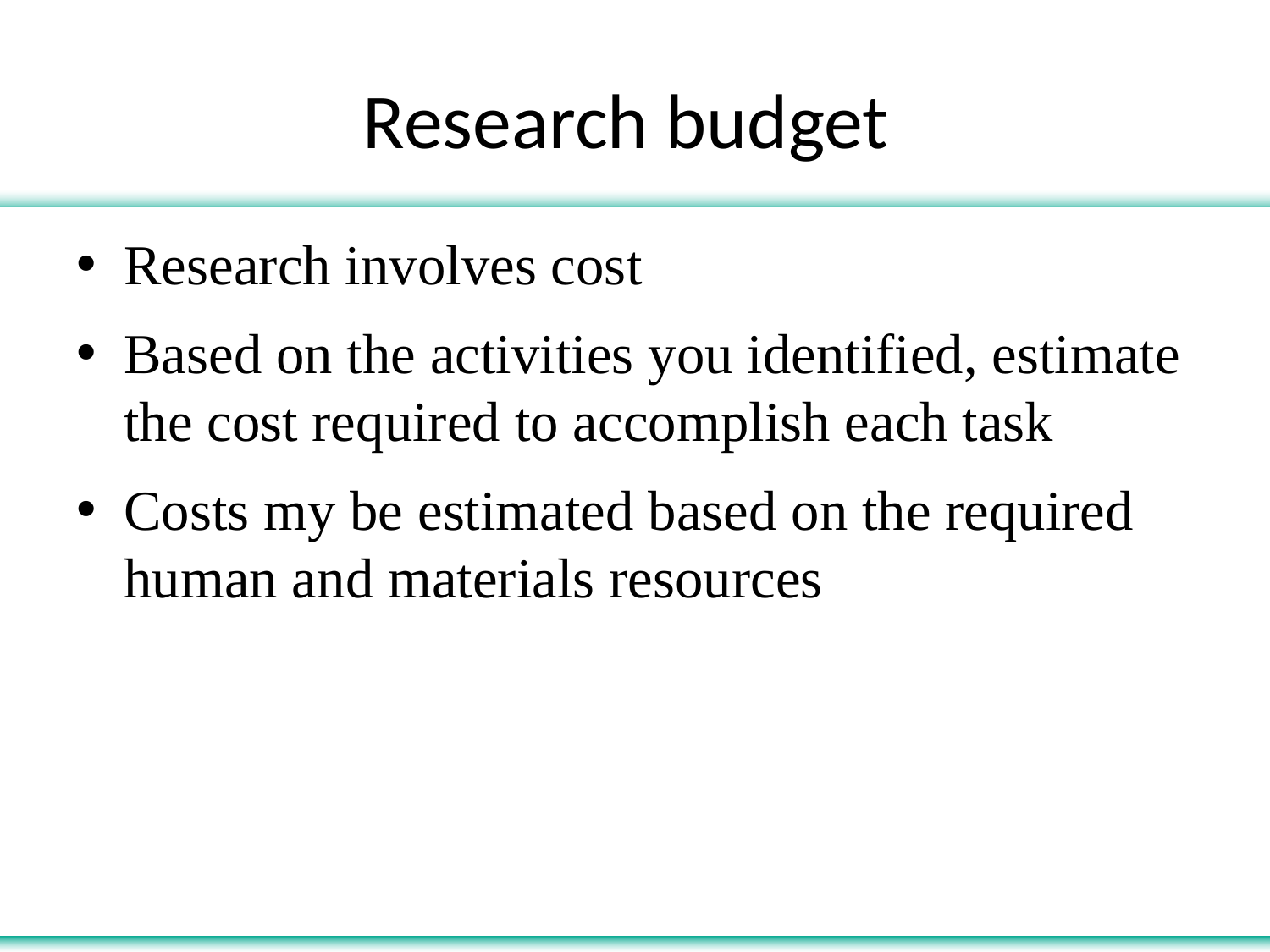

# Research budget
Research involves cost
Based on the activities you identified, estimate the cost required to accomplish each task
Costs my be estimated based on the required human and materials resources